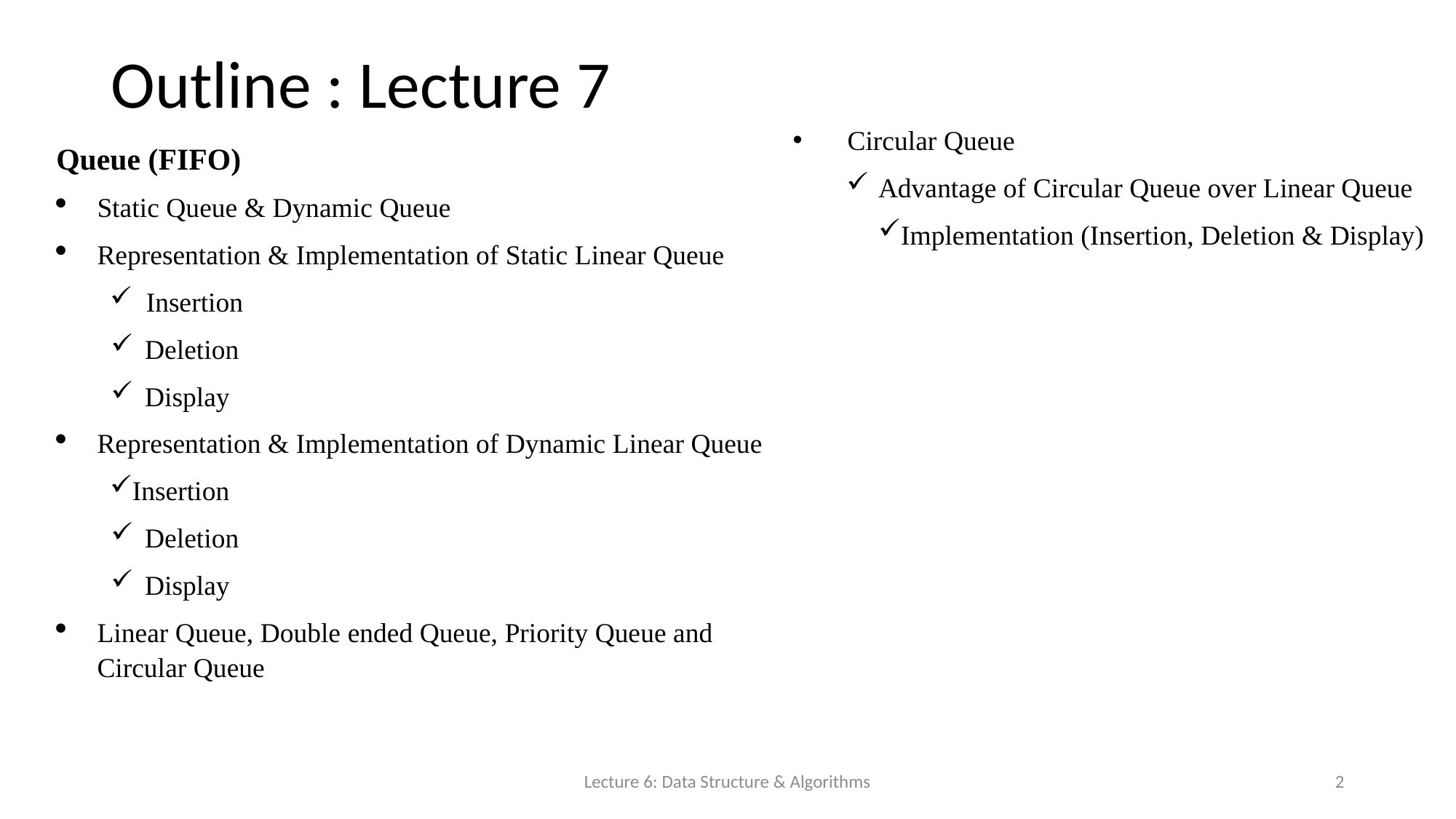

# Outline : Lecture 7
Circular Queue
Advantage of Circular Queue over Linear Queue
Implementation (Insertion, Deletion & Display)

Queue (FIFO)
Static Queue & Dynamic Queue
Representation & Implementation of Static Linear Queue
  Insertion
Deletion
Display
Representation & Implementation of Dynamic Linear Queue
Insertion
Deletion
Display
Linear Queue, Double ended Queue, Priority Queue and Circular Queue

Lecture 6: Data Structure & Algorithms
2